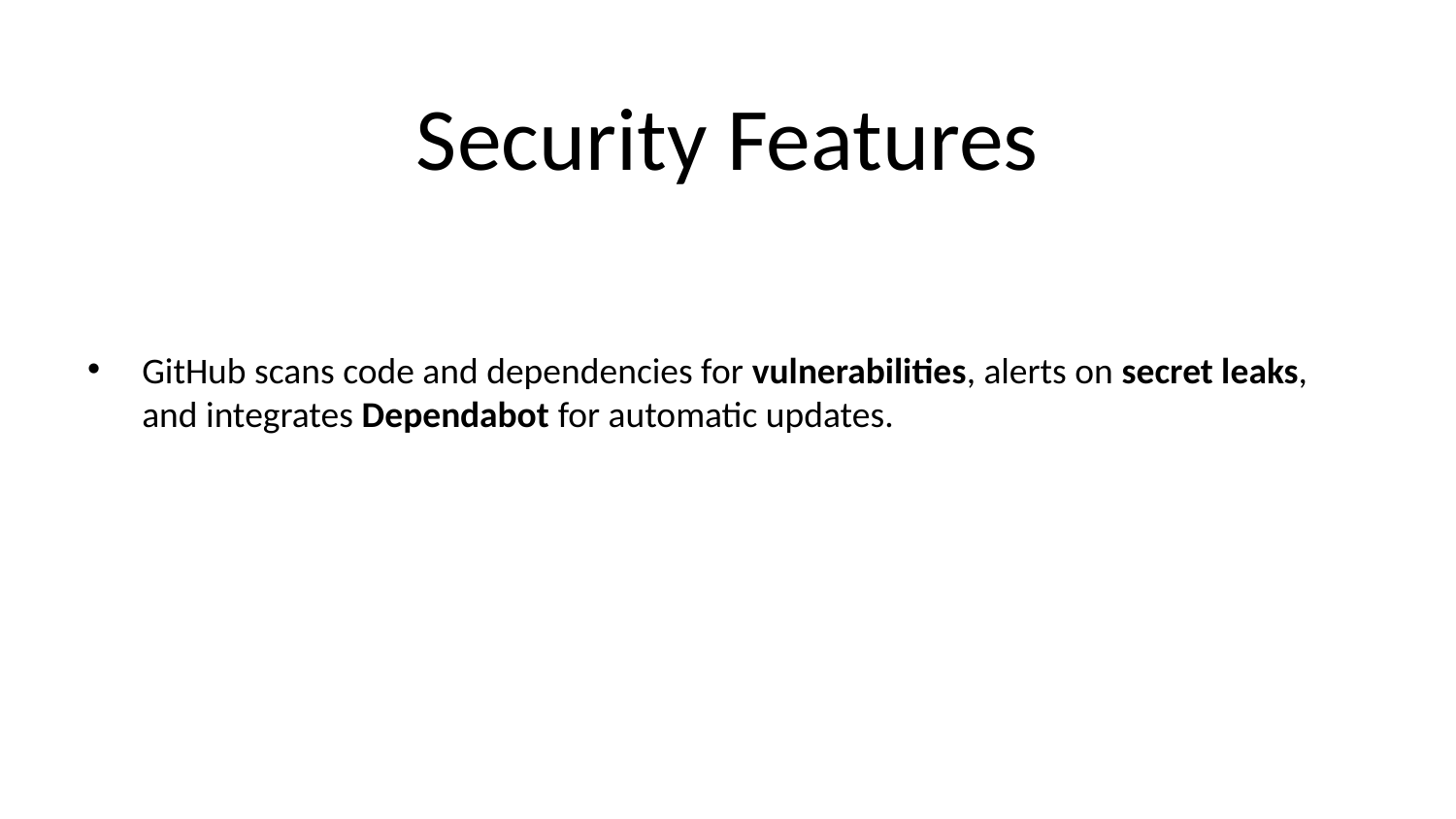

# Security Features

GitHub scans code and dependencies for vulnerabilities, alerts on secret leaks, and integrates Dependabot for automatic updates.